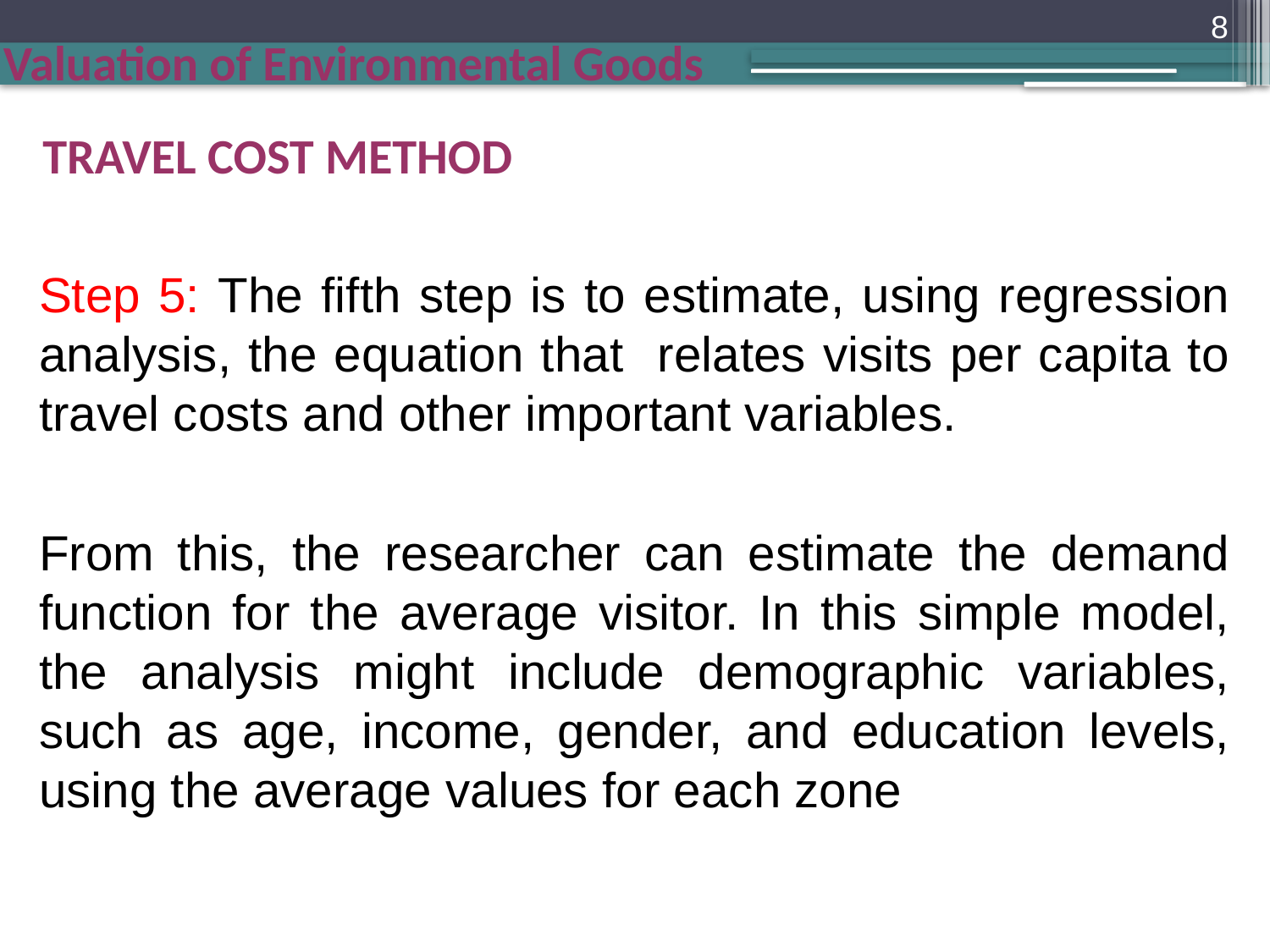

8
TRAVEL COST METHOD
Step 5: The fifth step is to estimate, using regression analysis, the equation that  relates visits per capita to travel costs and other important variables.

From this, the researcher can estimate the demand function for the average visitor. In this simple model, the analysis might include demographic variables, such as age, income, gender, and education levels, using the average values for each zone